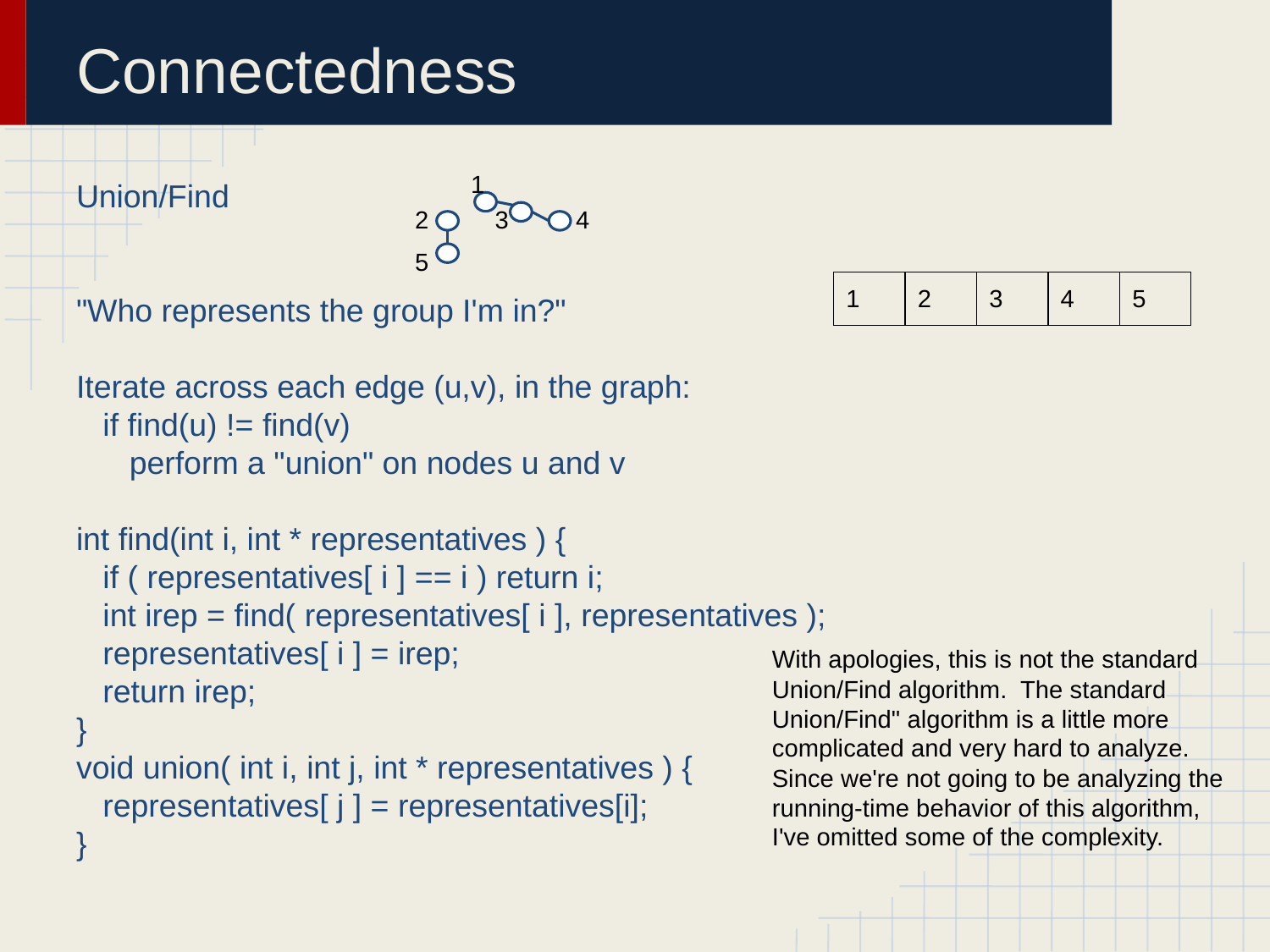

# Connectedness
1
2
3
4

5
Union/Find

"Who represents the group I'm in?"

Iterate across each edge (u,v), in the graph:
   if find(u) != find(v)
      perform a "union" on nodes u and v

int find(int i, int * representatives ) {
   if ( representatives[ i ] == i ) return i;
   int irep = find( representatives[ i ], representatives );
   representatives[ i ] = irep;
   return irep;
}
void union( int i, int j, int * representatives ) {
   representatives[ j ] = representatives[i];
}
| 1 | 2 | 3 | 4 | 5 |
| --- | --- | --- | --- | --- |
With apologies, this is not the standard Union/Find algorithm.  The standard Union/Find" algorithm is a little more complicated and very hard to analyze.  Since we're not going to be analyzing the running-time behavior of this algorithm, I've omitted some of the complexity.